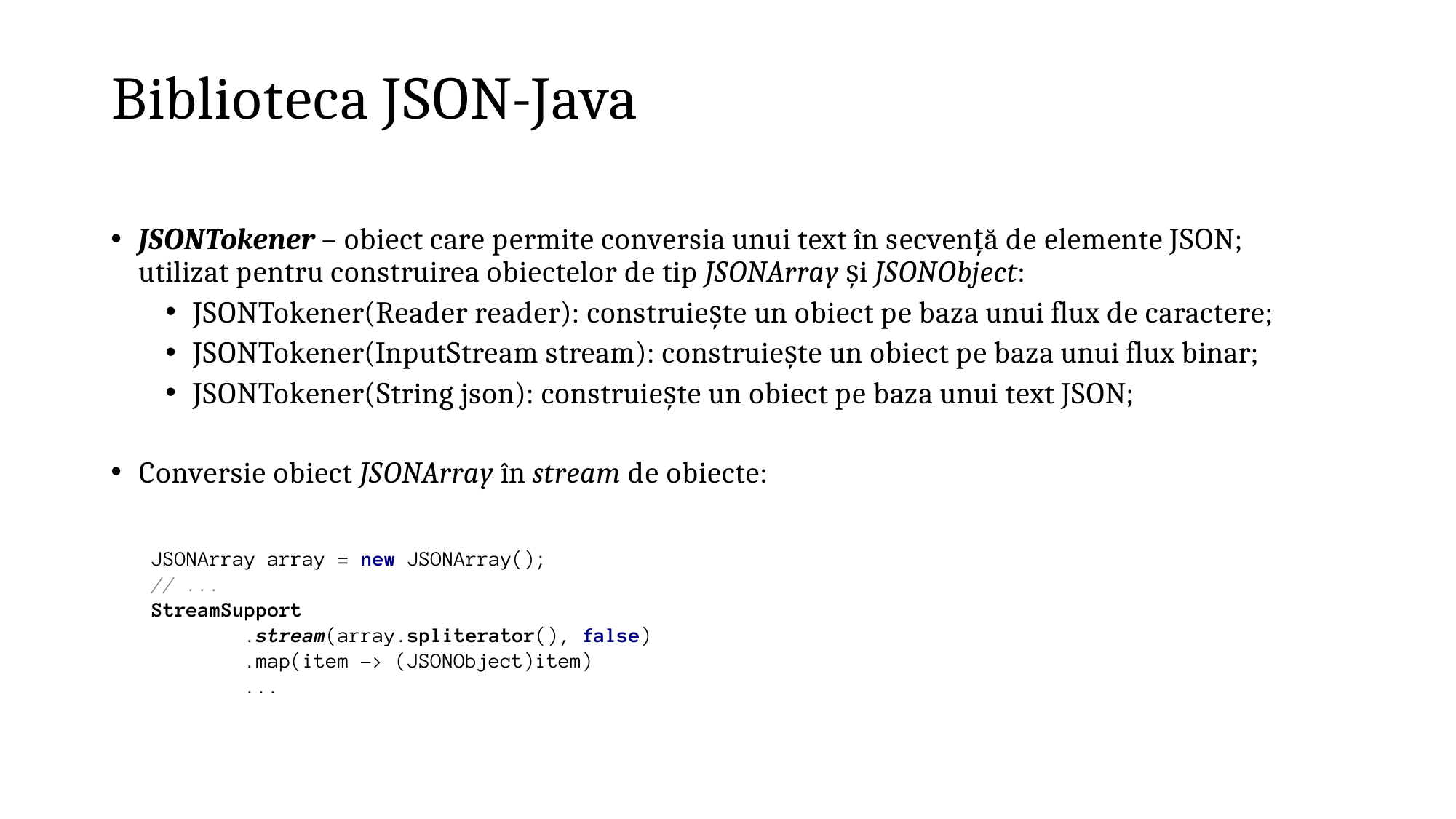

# Biblioteca JSON-Java
JSONTokener – obiect care permite conversia unui text în secvență de elemente JSON; utilizat pentru construirea obiectelor de tip JSONArray și JSONObject:
JSONTokener(Reader reader): construiește un obiect pe baza unui flux de caractere;
JSONTokener(InputStream stream): construiește un obiect pe baza unui flux binar;
JSONTokener(String json): construiește un obiect pe baza unui text JSON;

Conversie obiect JSONArray în stream de obiecte:

JSONArray array = new JSONArray();
// ...
StreamSupport
        .stream(array.spliterator(), false)
        .map(item -> (JSONObject)item)
        ...